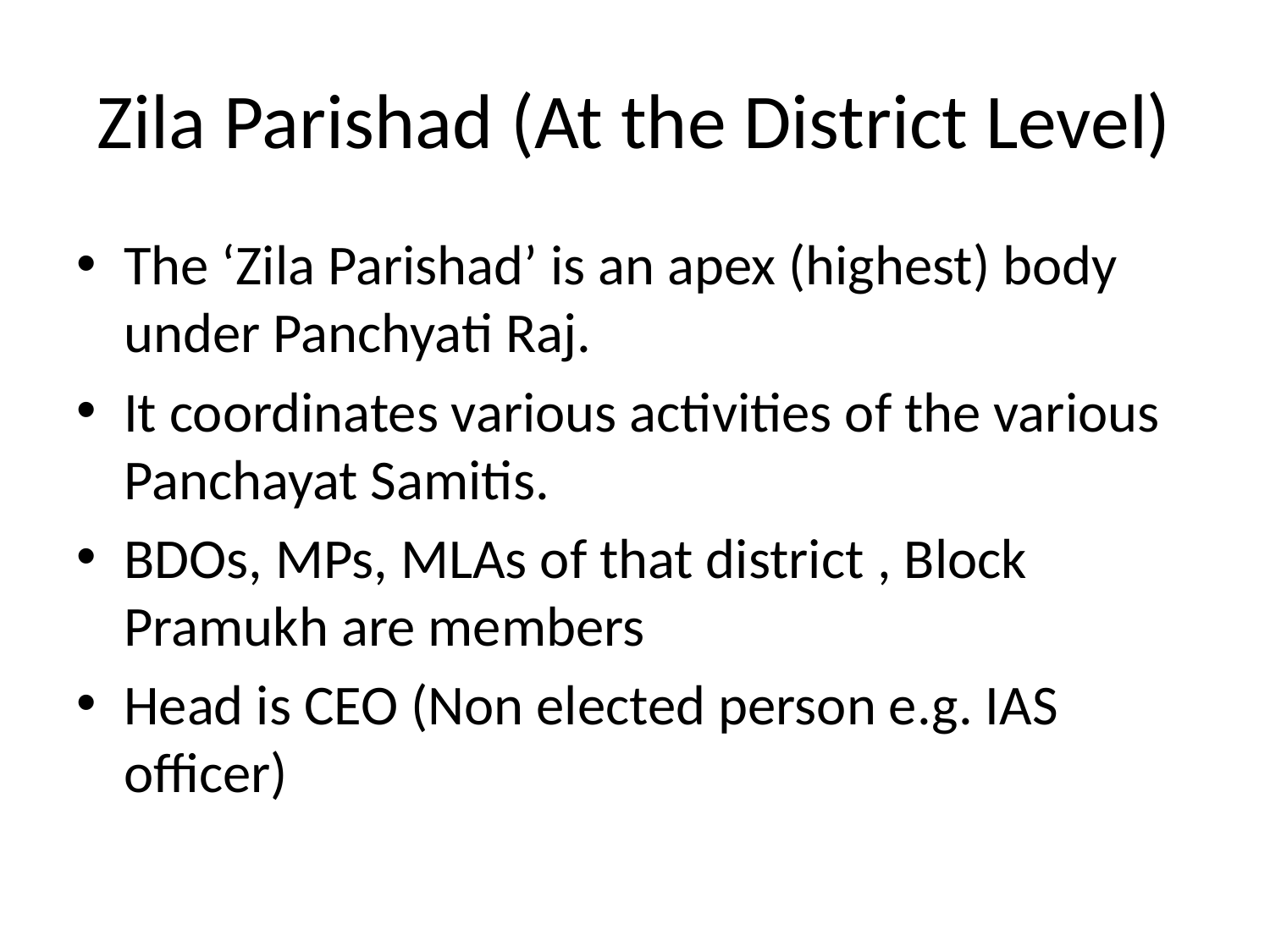

# Zila Parishad (At the District Level)
The ‘Zila Parishad’ is an apex (highest) body under Panchyati Raj.
It coordinates various activities of the various Panchayat Samitis.
BDOs, MPs, MLAs of that district , Block Pramukh are members
Head is CEO (Non elected person e.g. IAS officer)